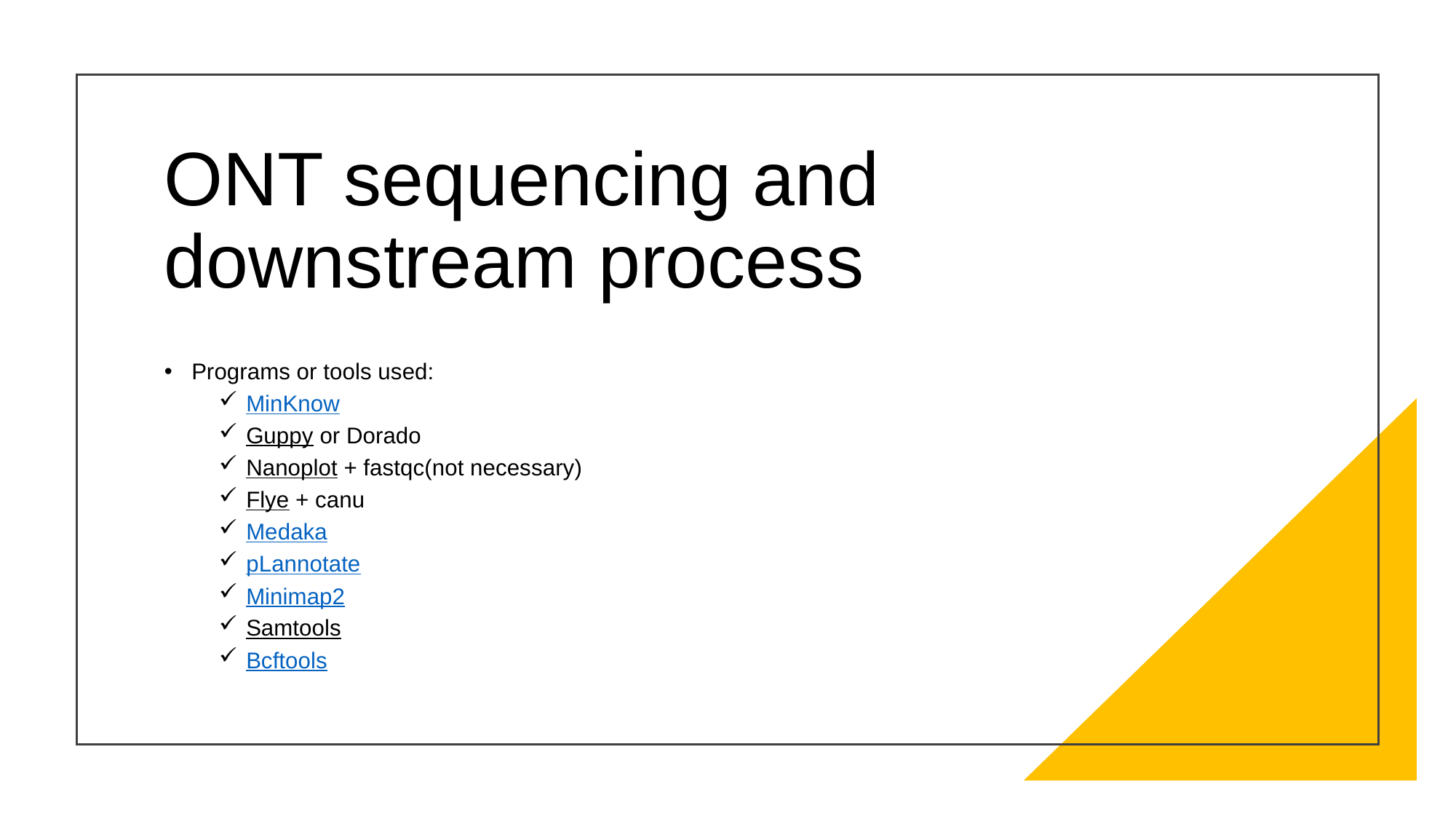

# ONT sequencing and downstream process
Programs or tools used:
MinKnow
Guppy or Dorado
Nanoplot + fastqc(not necessary)
Flye + canu
Medaka
pLannotate
Minimap2
Samtools
Bcftools